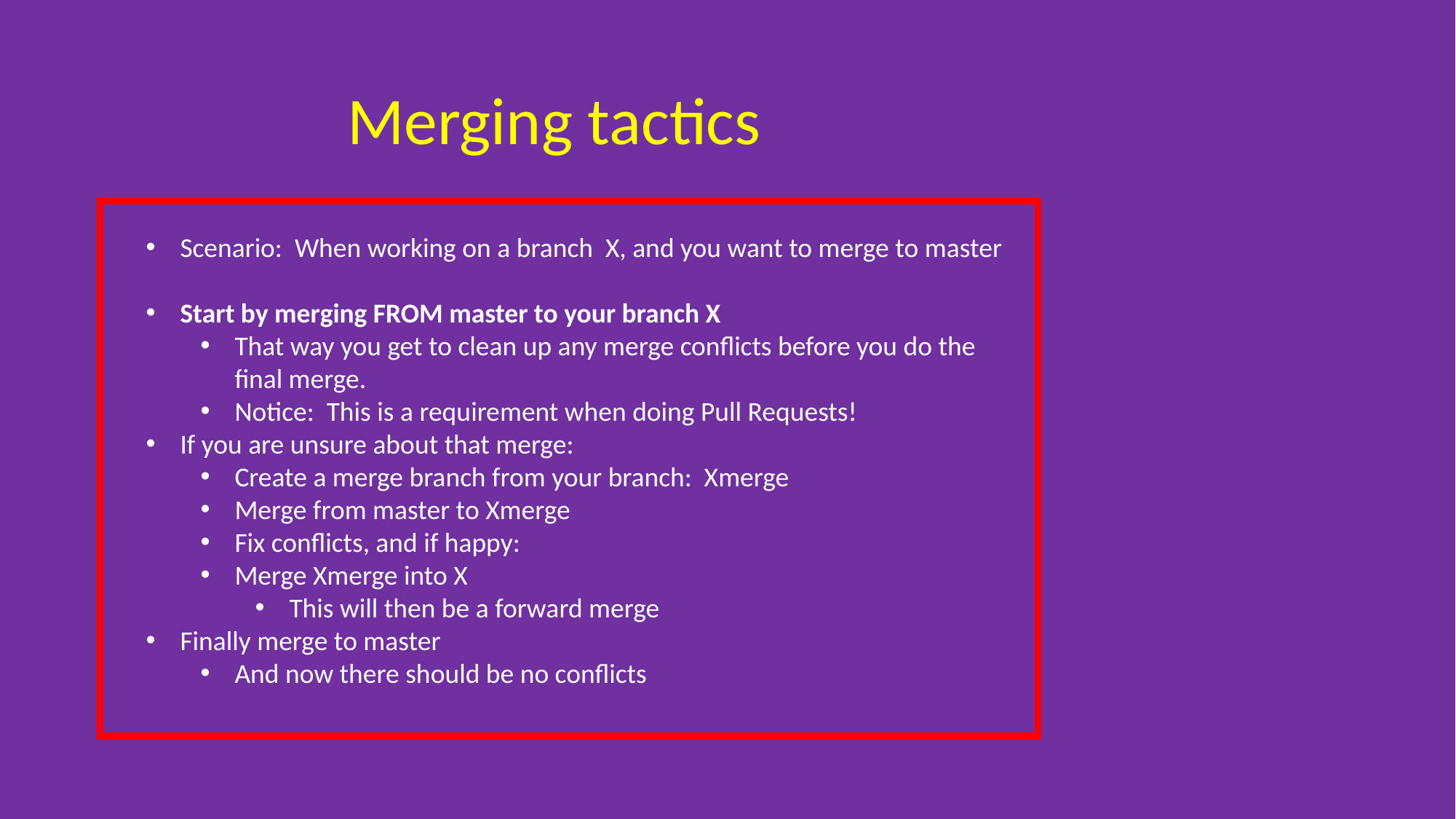

# Merging tactics

Scenario:  When working on a branch  X, and you want to merge to master

Start by merging FROM master to your branch X
That way you get to clean up any merge conflicts before you do the final merge.
Notice:  This is a requirement when doing Pull Requests!
If you are unsure about that merge:
Create a merge branch from your branch:  Xmerge
Merge from master to Xmerge
Fix conflicts, and if happy:
Merge Xmerge into X
This will then be a forward merge
Finally merge to master
And now there should be no conflicts